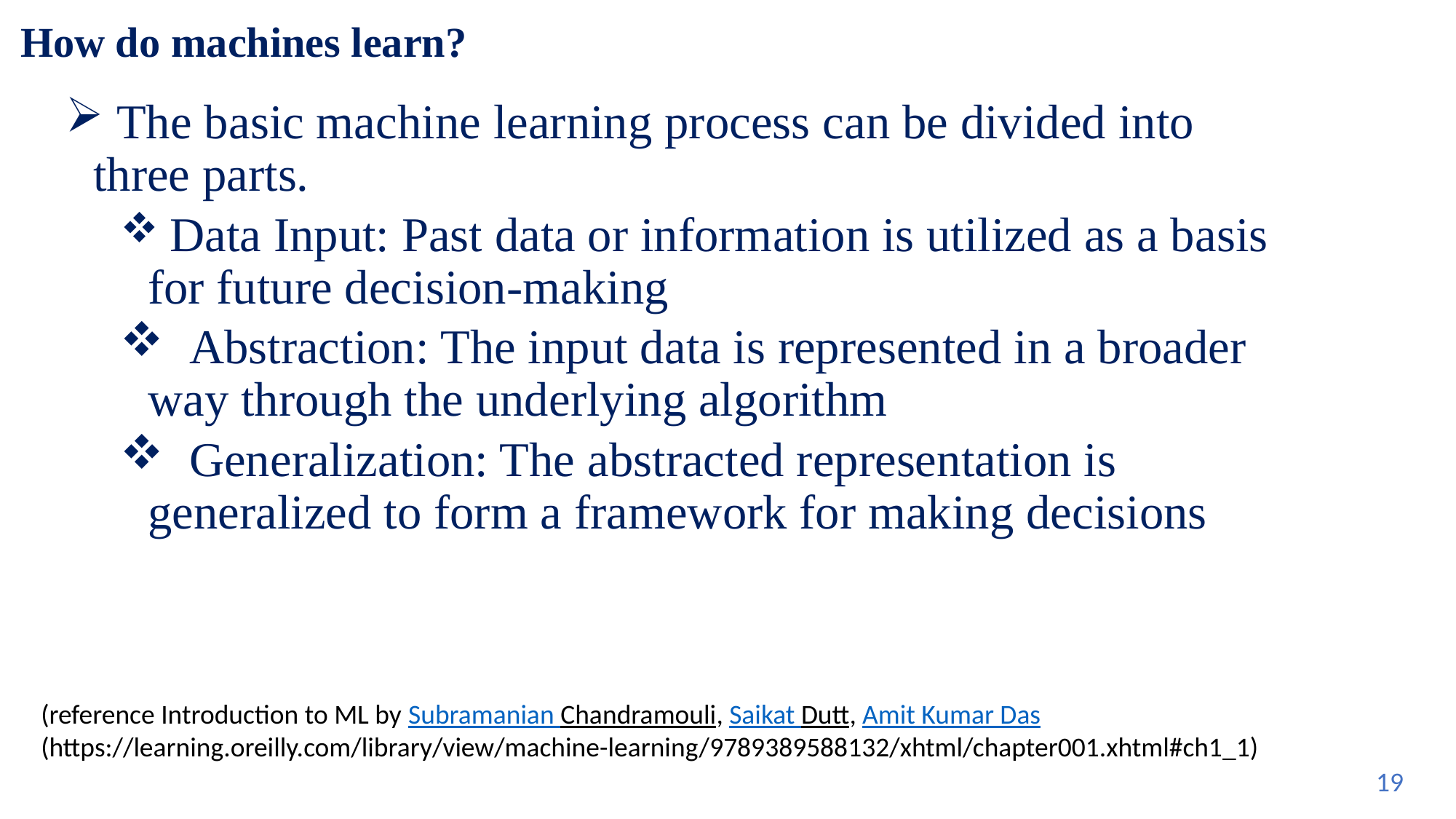

# How do machines learn?
 The basic machine learning process can be divided into three parts.
 Data Input: Past data or information is utilized as a basis for future decision-making
  Abstraction: The input data is represented in a broader way through the underlying algorithm
  Generalization: The abstracted representation is generalized to form a framework for making decisions

(reference Introduction to ML by Subramanian Chandramouli, Saikat Dutt, Amit Kumar Das (https://learning.oreilly.com/library/view/machine-learning/9789389588132/xhtml/chapter001.xhtml#ch1_1)
19